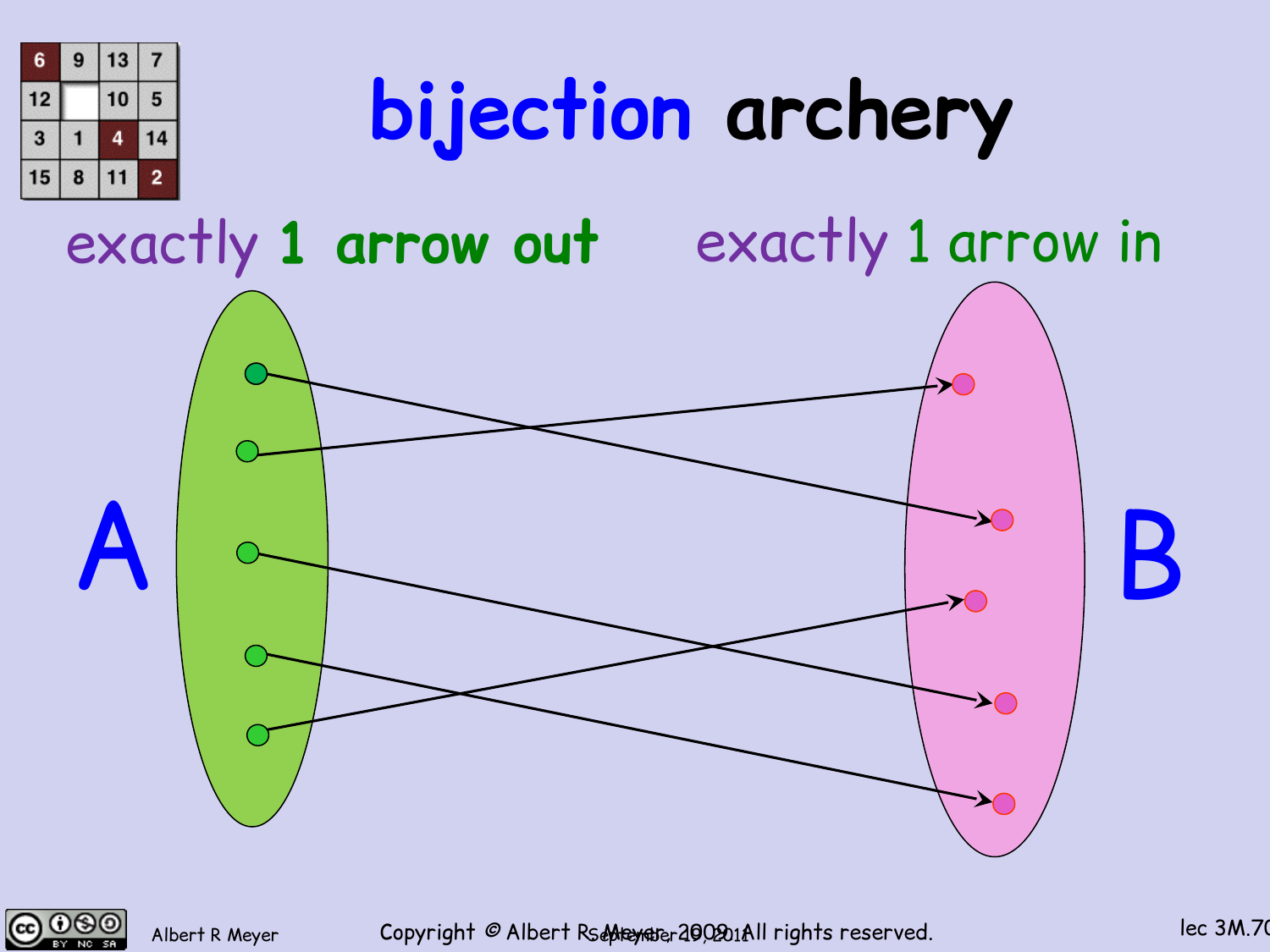

# bijection archery
exactly 1 arrow in
exactly 1 arrow out

A
B

Copyright © Albert R. Meyer, 2009. All rights reserved.